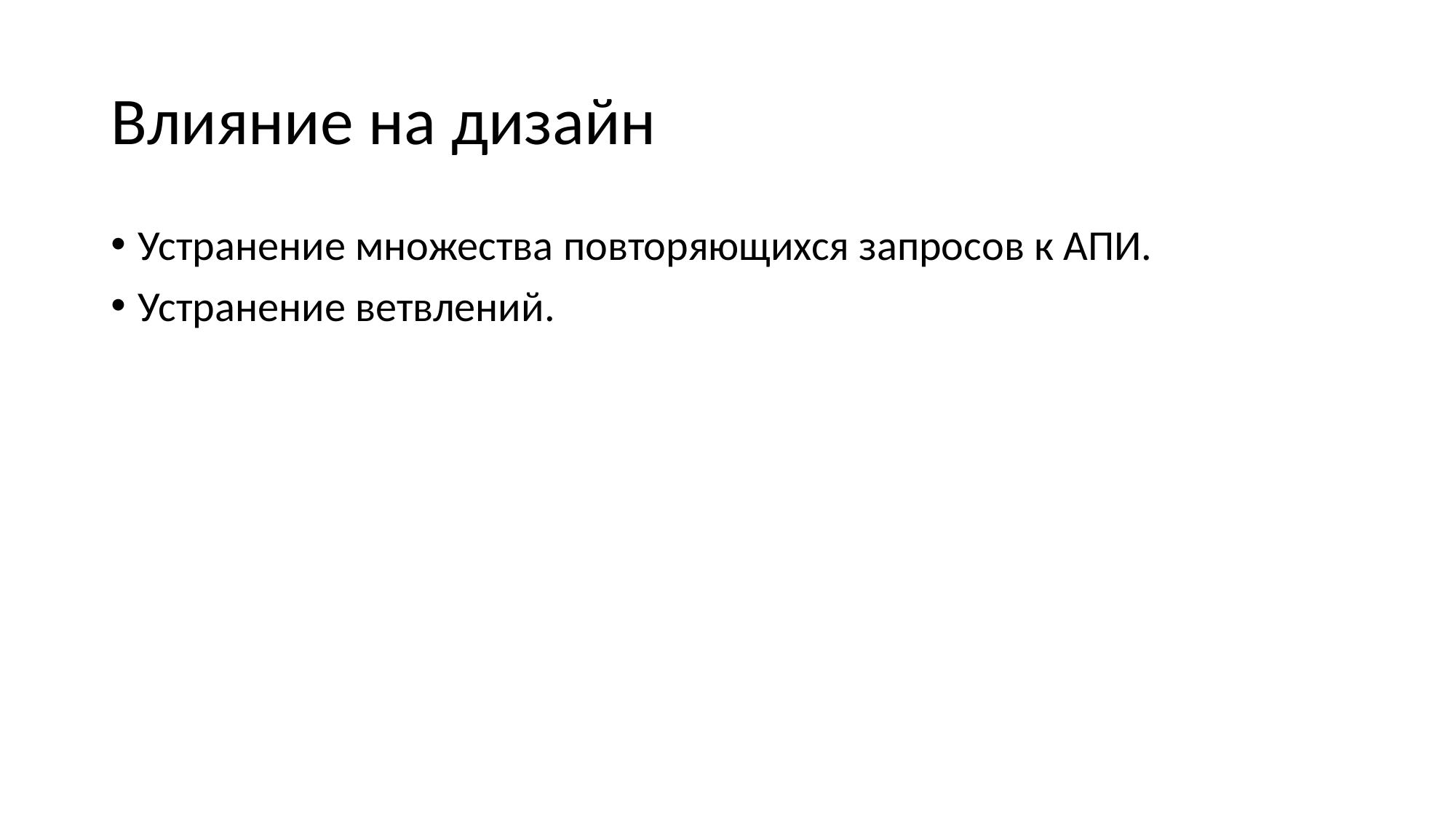

# Влияние на дизайн
Устранение множества повторяющихся запросов к АПИ.
Устранение ветвлений.